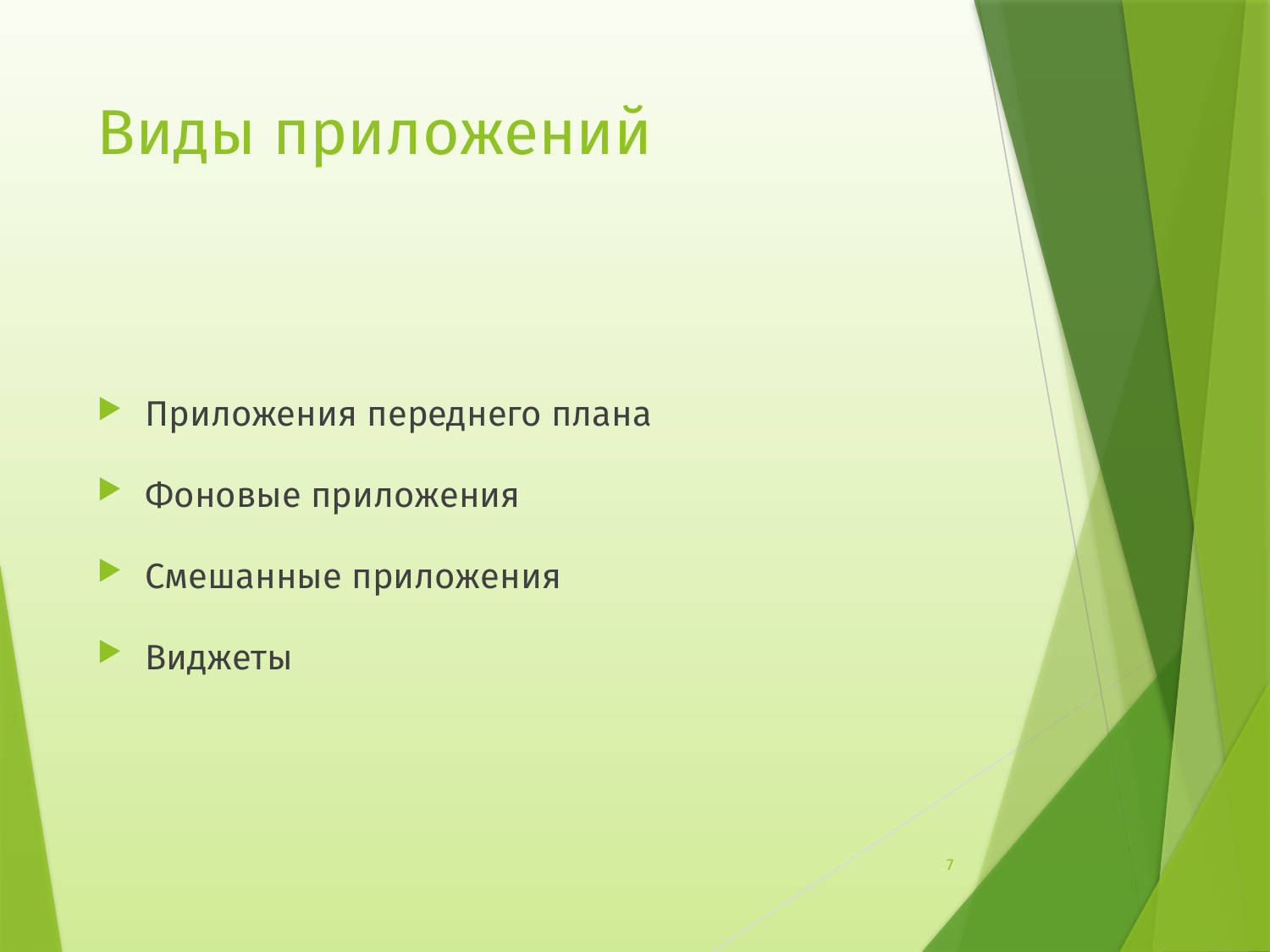

# Виды приложений
Приложения переднего плана
Фоновые приложения
Смешанные приложения
Виджеты
7